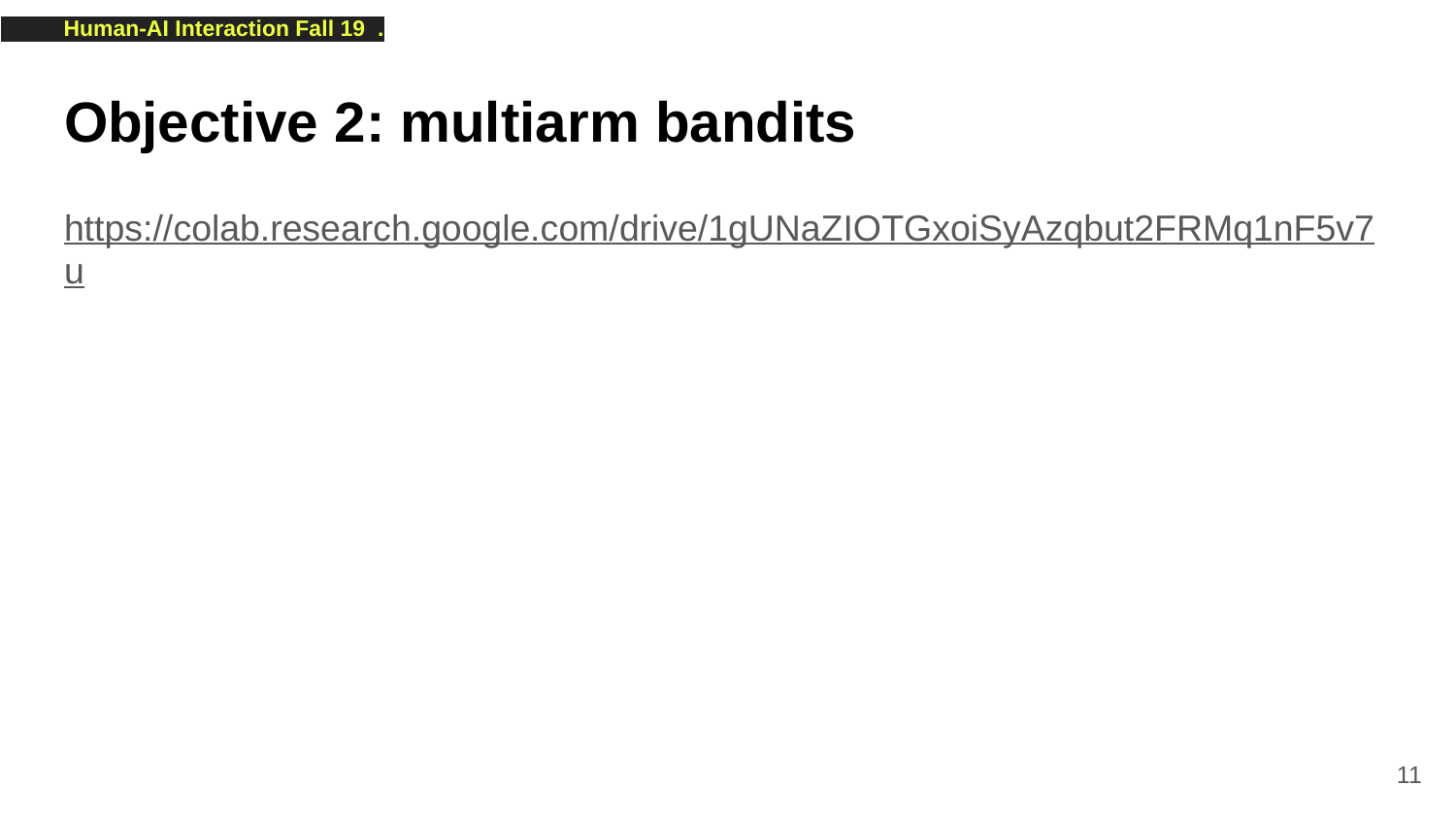

# Objective 2: multiarm bandits
https://colab.research.google.com/drive/1gUNaZIOTGxoiSyAzqbut2FRMq1nF5v7u
11